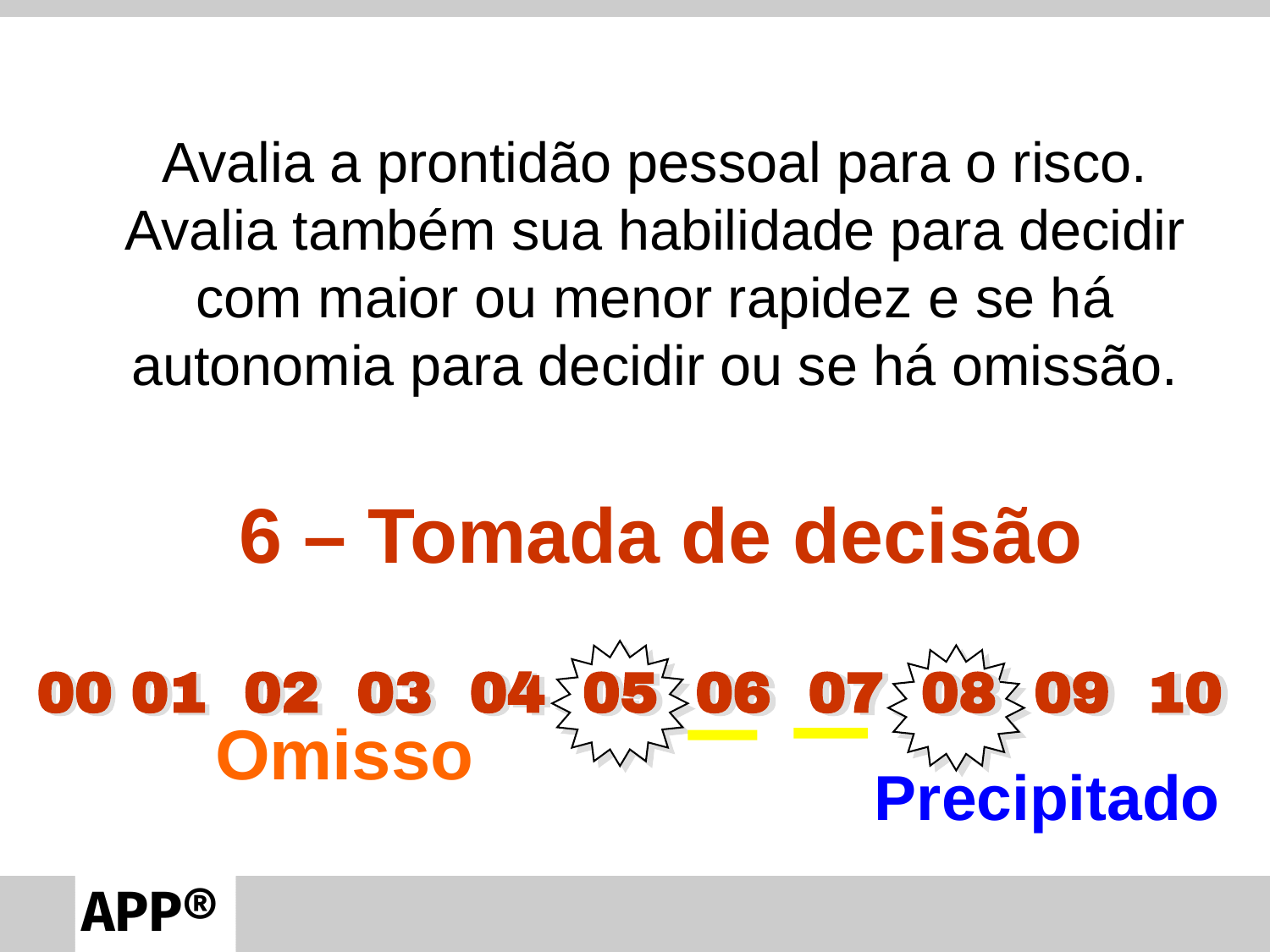

Avalia a prontidão pessoal para o risco. Avalia também sua habilidade para decidir com maior ou menor rapidez e se há autonomia para decidir ou se há omissão.
6 – Tomada de decisão

00 01  02  03  04  05  06  07  08  09  10
Omisso

Precipitado